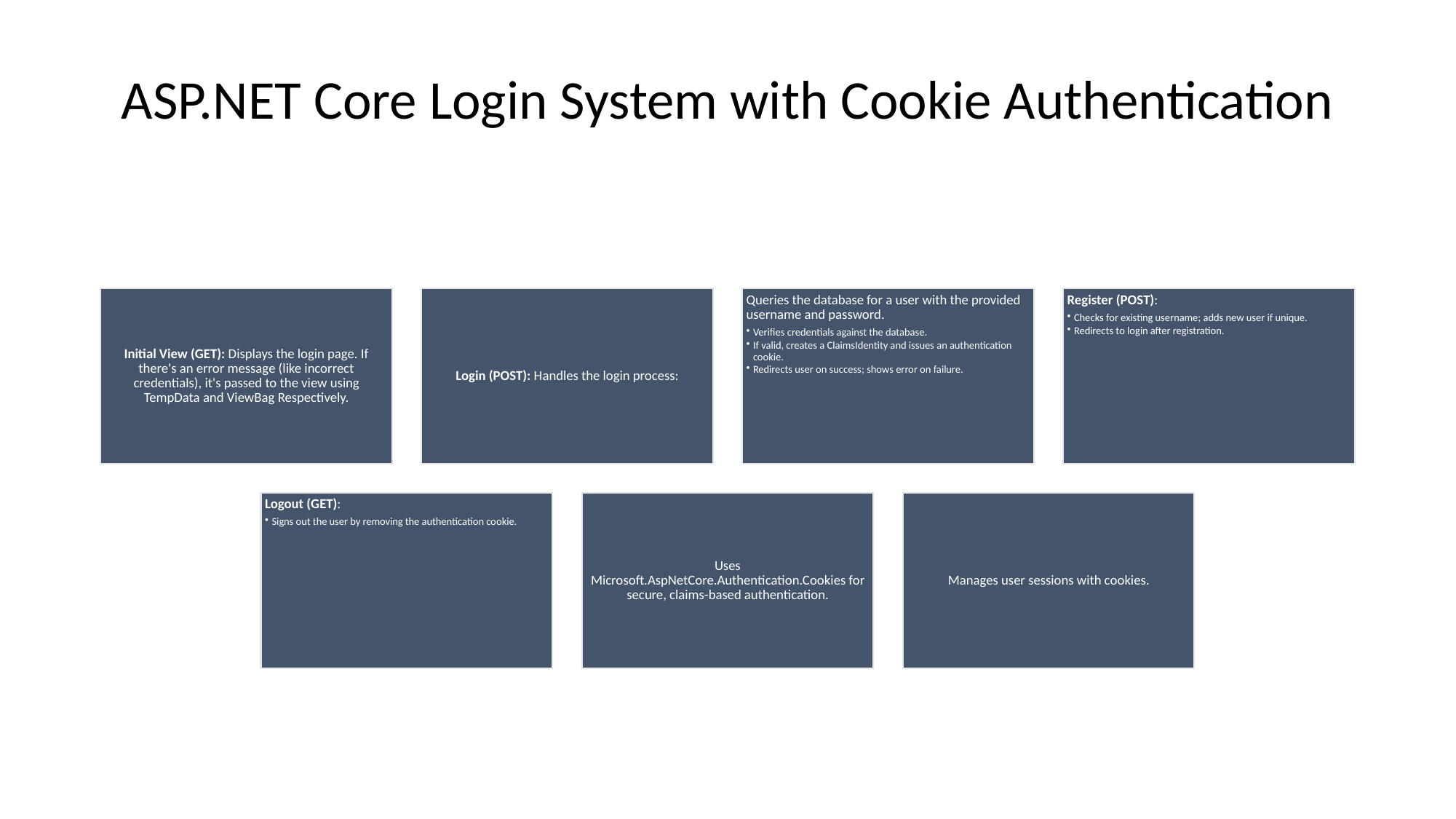

# ASP.NET Core Login System with Cookie Authentication
Initial View (GET): Displays the login page. If there's an error message (like incorrect credentials), it's passed to the view using TempData and ViewBag Respectively.
Login (POST): Handles the login process:
Queries the database for a user with the provided username and password.
Verifies credentials against the database.
If valid, creates a ClaimsIdentity and issues an authentication cookie.
Redirects user on success; shows error on failure.
Register (POST):
Checks for existing username; adds new user if unique.
Redirects to login after registration.
Logout (GET):
Signs out the user by removing the authentication cookie.
Uses Microsoft.AspNetCore.Authentication.Cookies for secure, claims-based authentication.
Manages user sessions with cookies.